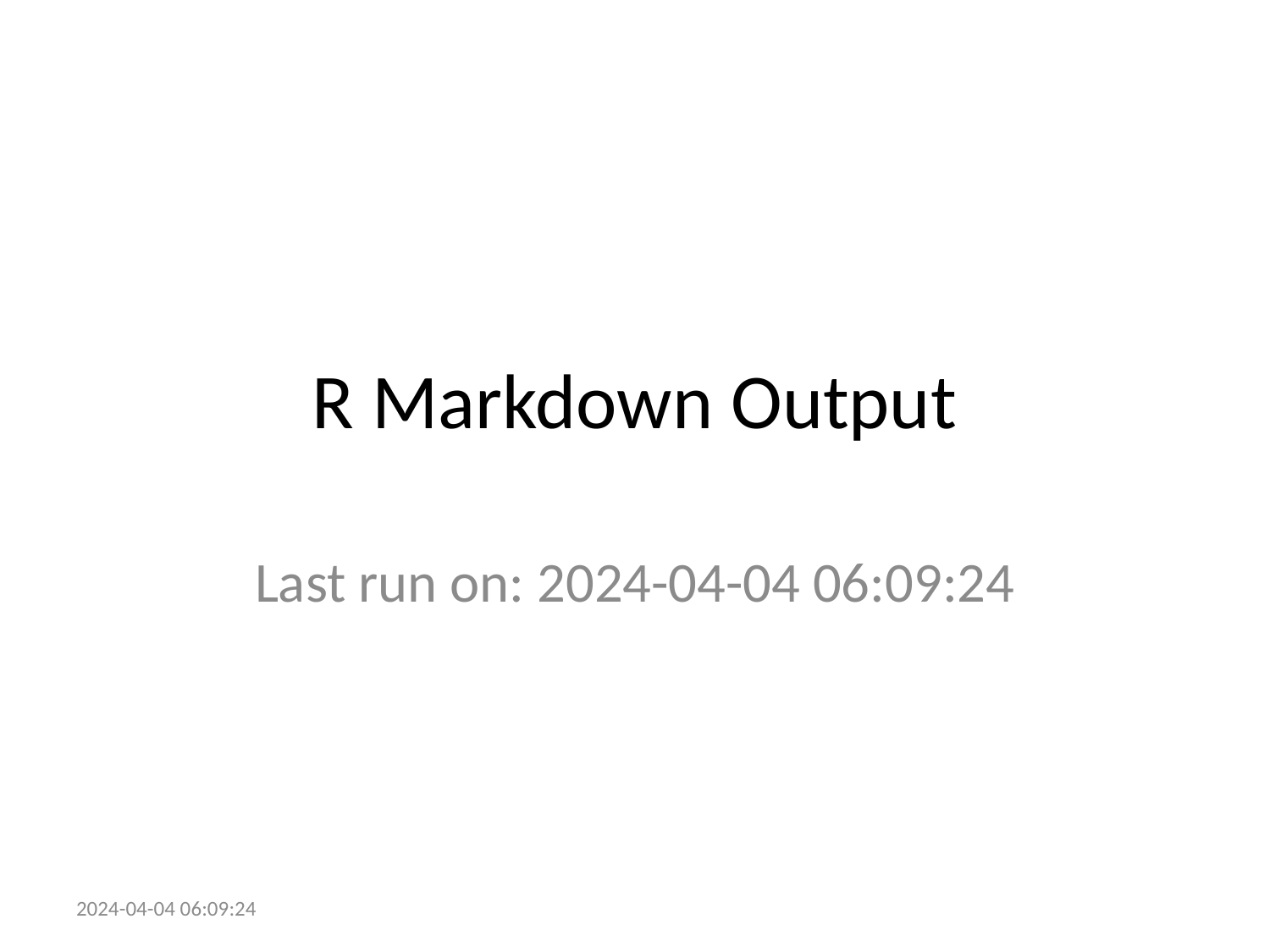

# R Markdown Output
Last run on: 2024-04-04 06:09:24
2024-04-04 06:09:24